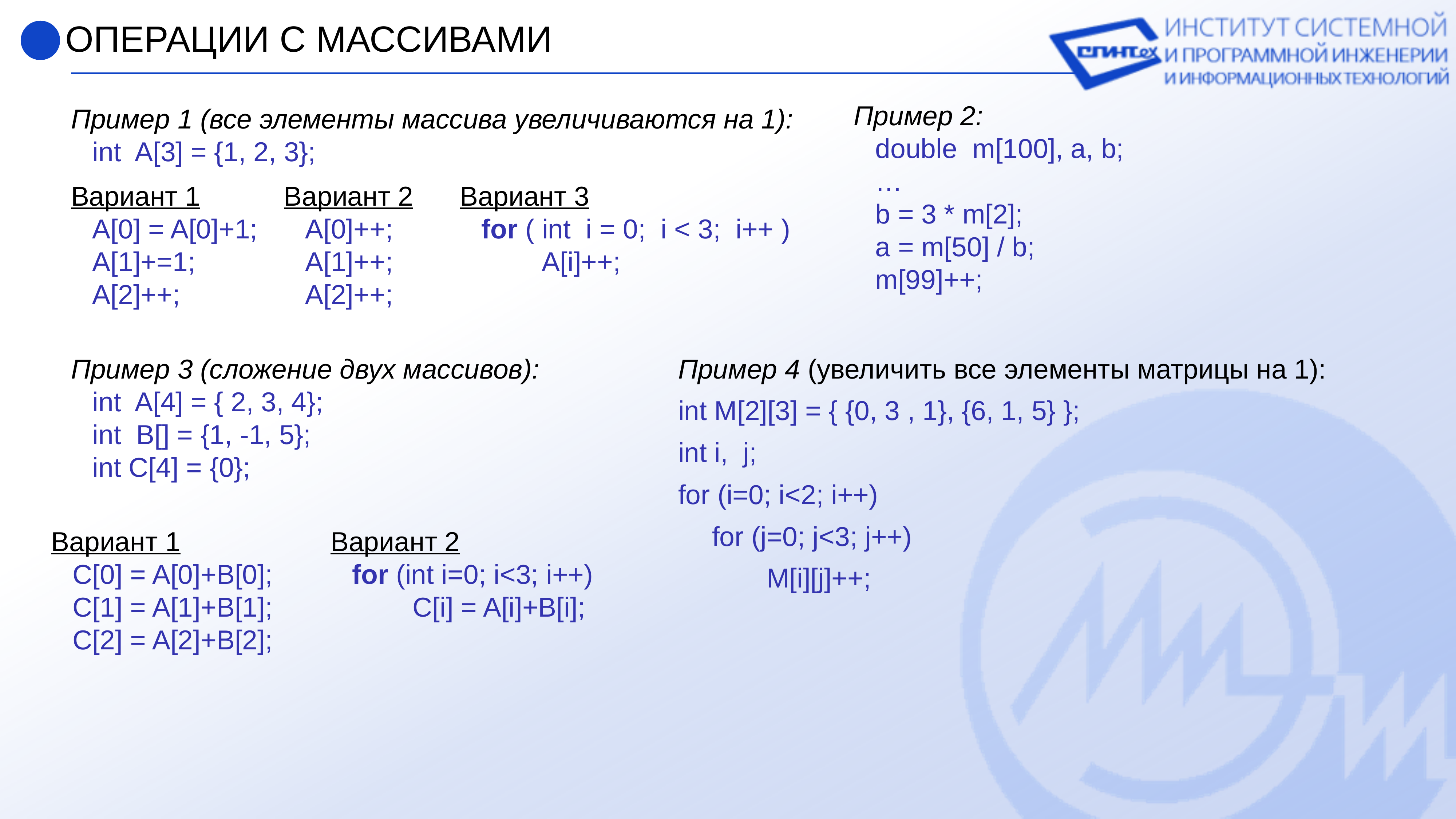

ОПЕРАЦИИ С МАССИВАМИ

Пример 2:
double  m[100], a, b;
…
b = 3 * m[2];
a = m[50] / b;
m[99]++;
Пример 1 (все элементы массива увеличиваются на 1):
int  A[3] = {1, 2, 3};
Вариант 3
for ( int  i = 0;  i < 3;  i++ )
        A[i]++;
Вариант 2
A[0]++;
A[1]++;
A[2]++;
Вариант 1
A[0] = A[0]+1;
A[1]+=1;
A[2]++;
Пример 3 (сложение двух массивов):
int  A[4] = { 2, 3, 4};
int  B[] = {1, -1, 5};
int C[4] = {0};
Пример 4 (увеличить все элементы матрицы на 1):
int M[2][3] = { {0, 3 , 1}, {6, 1, 5} };
int i,  j;
for (i=0; i<2; i++)
	for (j=0; j<3; j++)
		M[i][j]++;
Вариант 1
C[0] = A[0]+B[0];
C[1] = A[1]+B[1];
C[2] = A[2]+B[2];
Вариант 2
for (int i=0; i<3; i++)
        C[i] = A[i]+B[i];